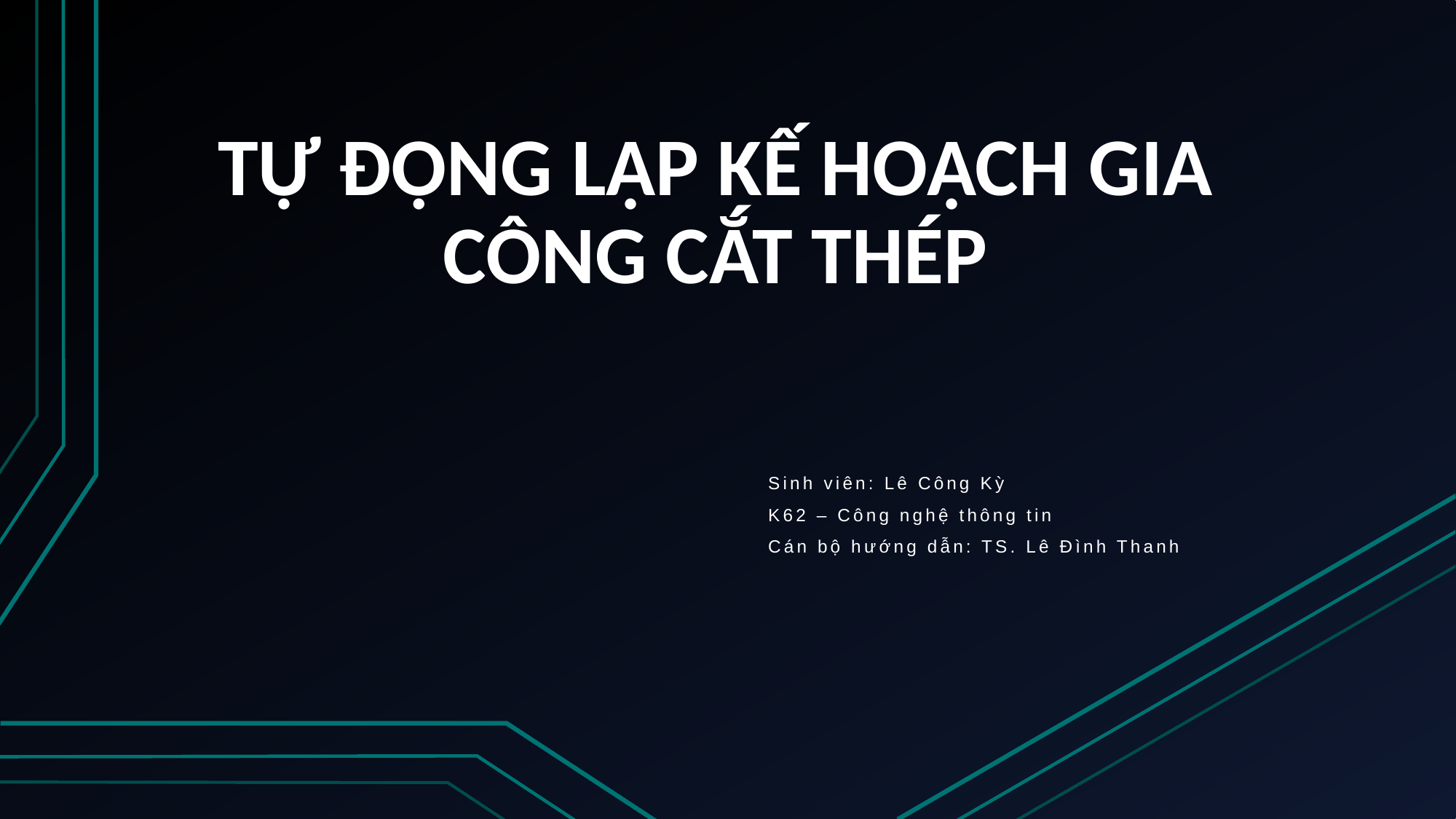

# TỰ ĐỘNG LẬP KẾ HOẠCH GIA CÔNG CẮT THÉP
Sinh viên: Lê Công Kỳ
K62 – Công nghệ thông tin
Cán bộ hướng dẫn: TS. Lê Đình Thanh